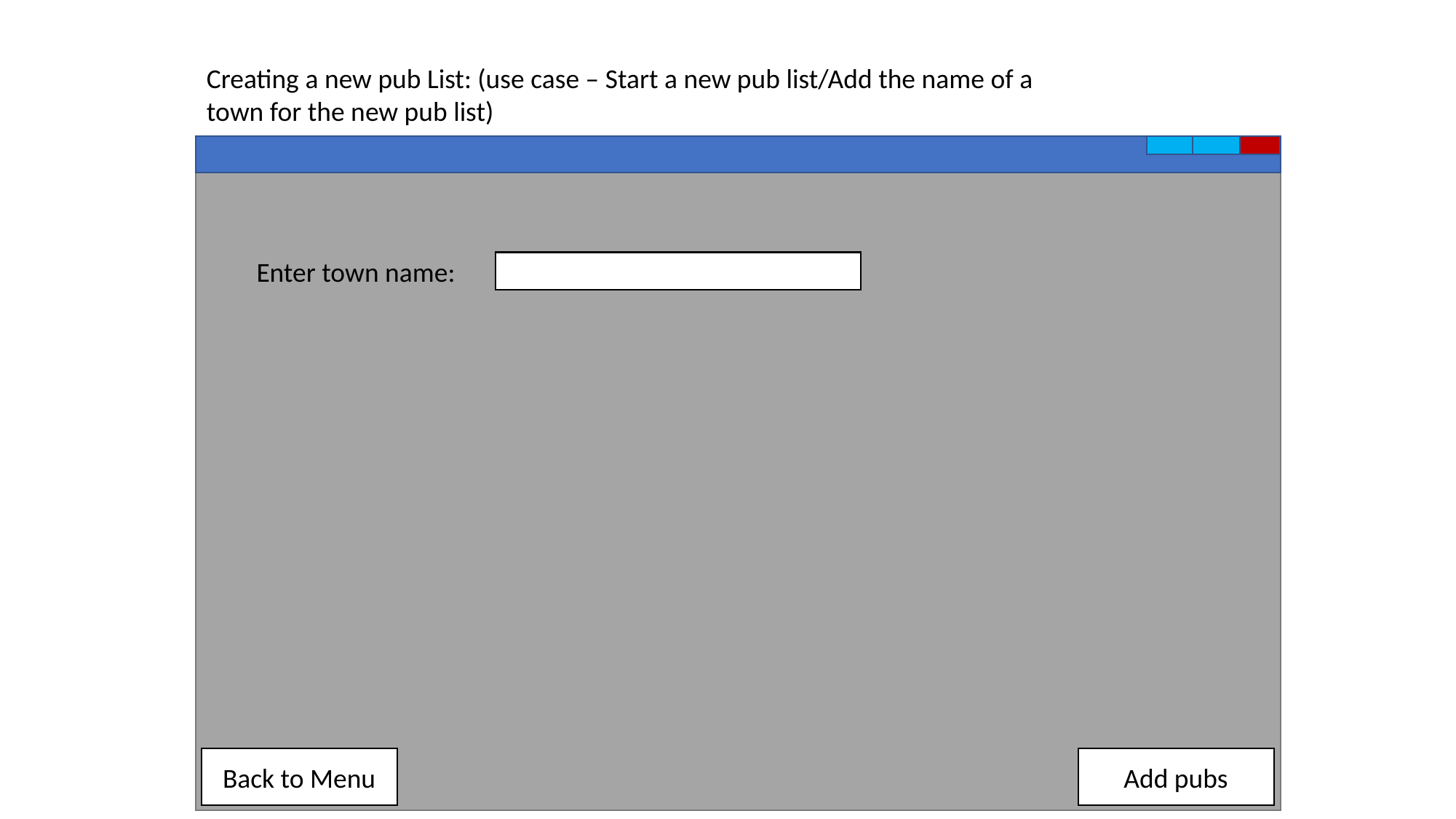

Creating a new pub List: (use case – Start a new pub list/Add the name of a town for the new pub list)

Enter town name:

Back to Menu
Add pubs